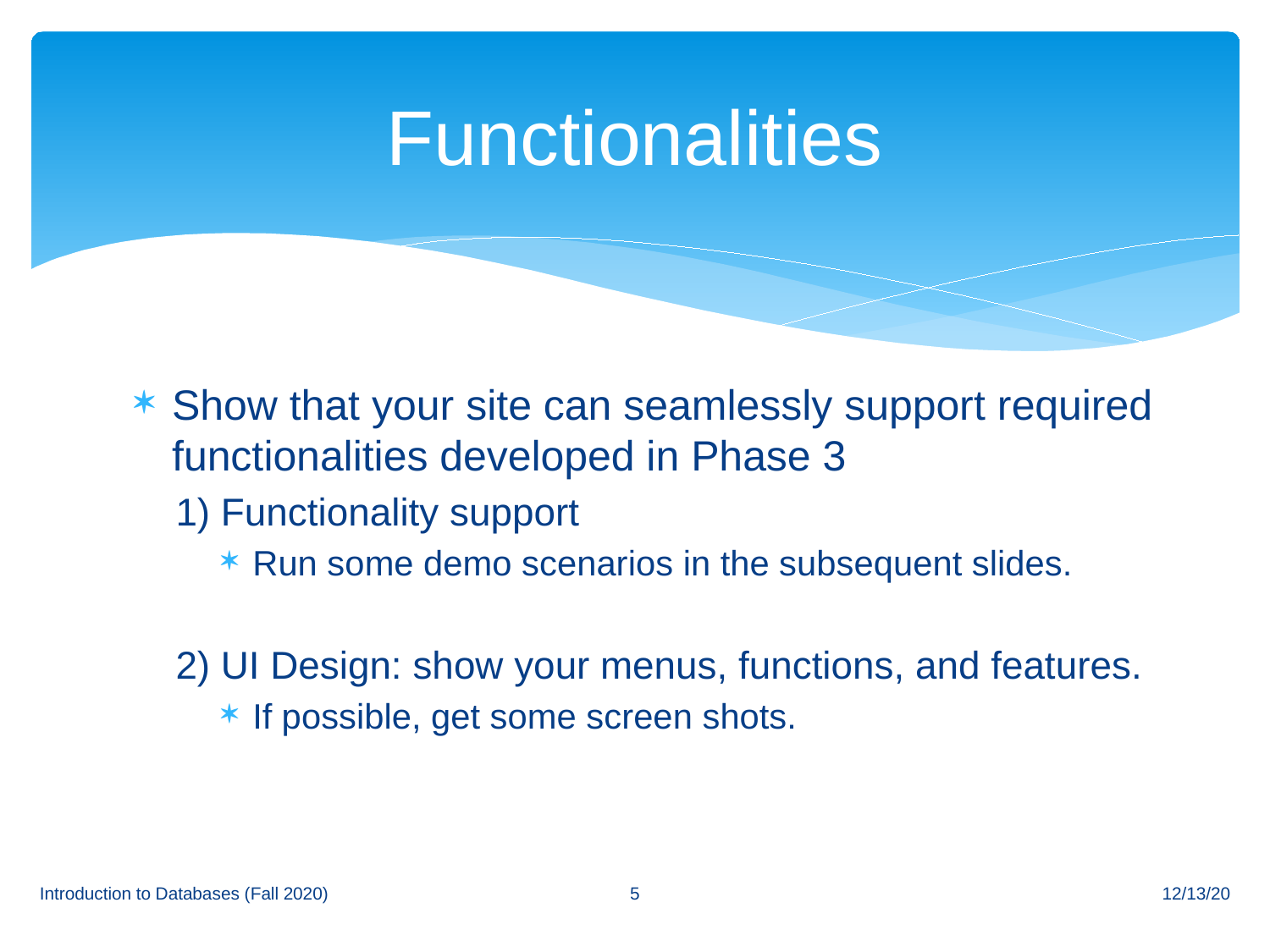

# Functionalities
Show that your site can seamlessly support required functionalities developed in Phase 3
1) Functionality support
Run some demo scenarios in the subsequent slides.

2) UI Design: show your menus, functions, and features.
If possible, get some screen shots.

5
Introduction to Databases (Fall 2020)
12/13/20